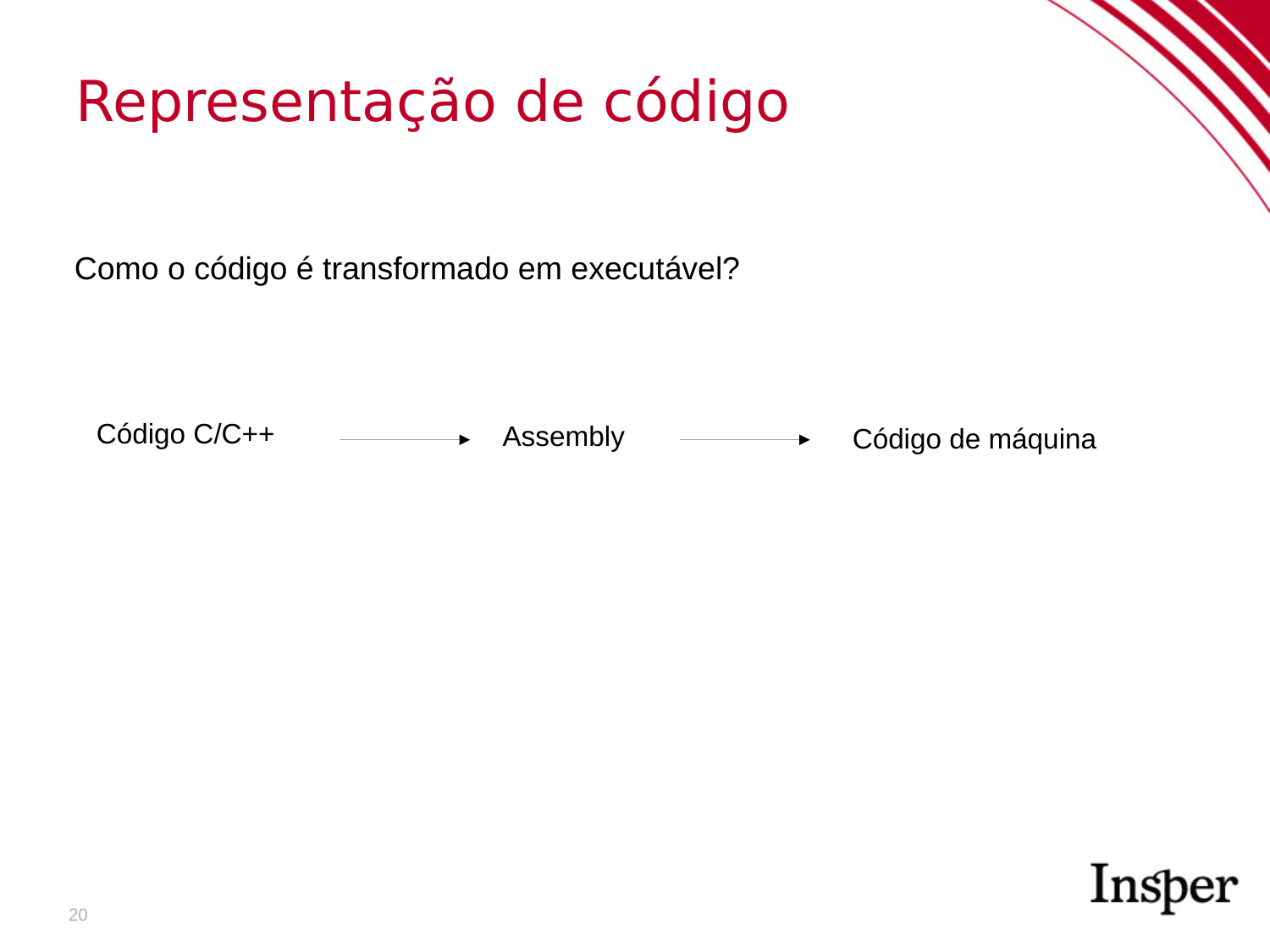

Representação de código
Como o código é transformado em executável?

Código C/C++
Assembly
Código de máquina

20